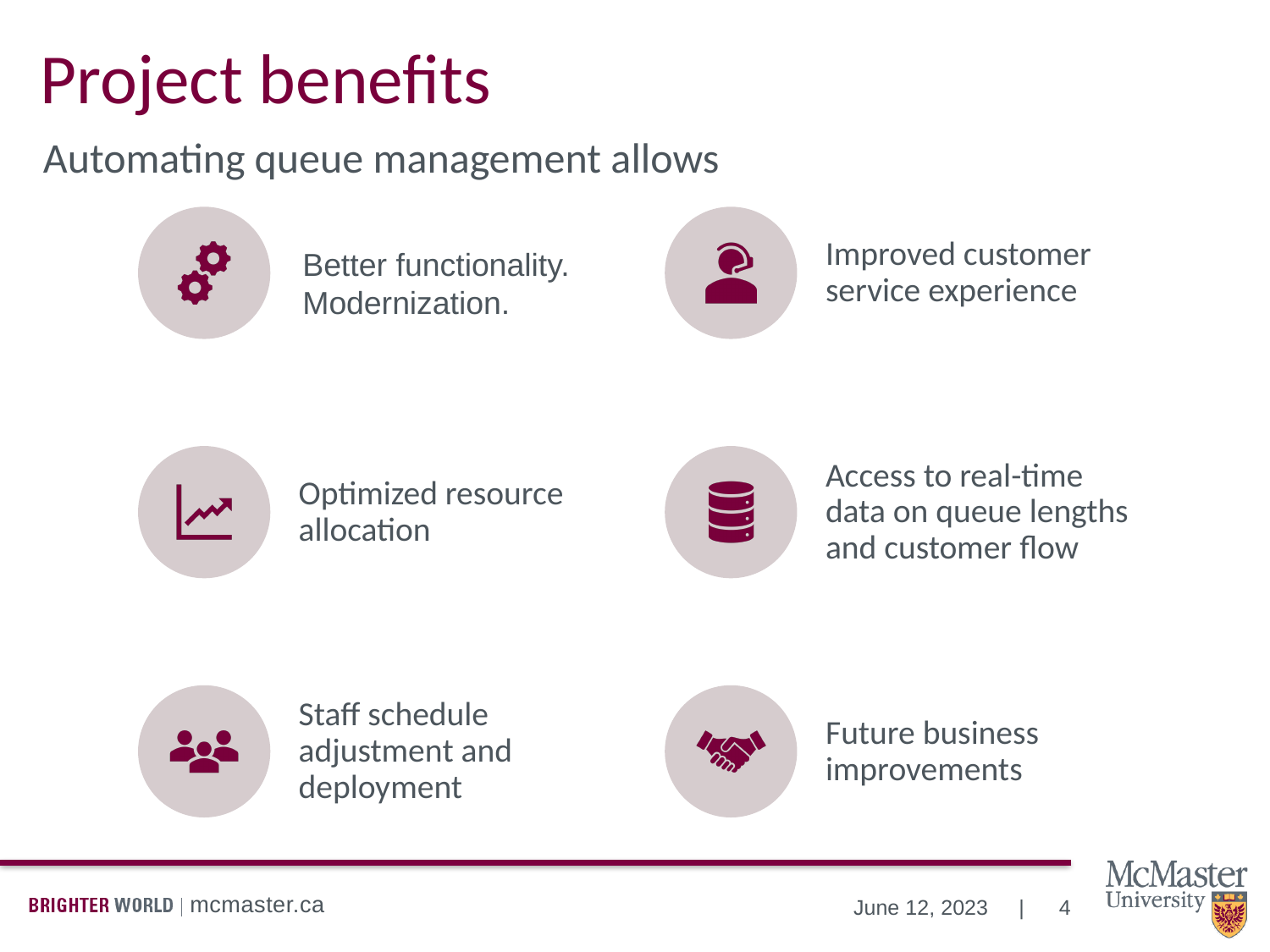

# Project benefits
Automating queue management allows

Improved customer service experience
Optimized resource allocation
Access to real-time data on queue lengths and customer flow
Staff schedule adjustment and deployment
Future business improvements
Better functionality. Modernization.
4
June 12, 2023